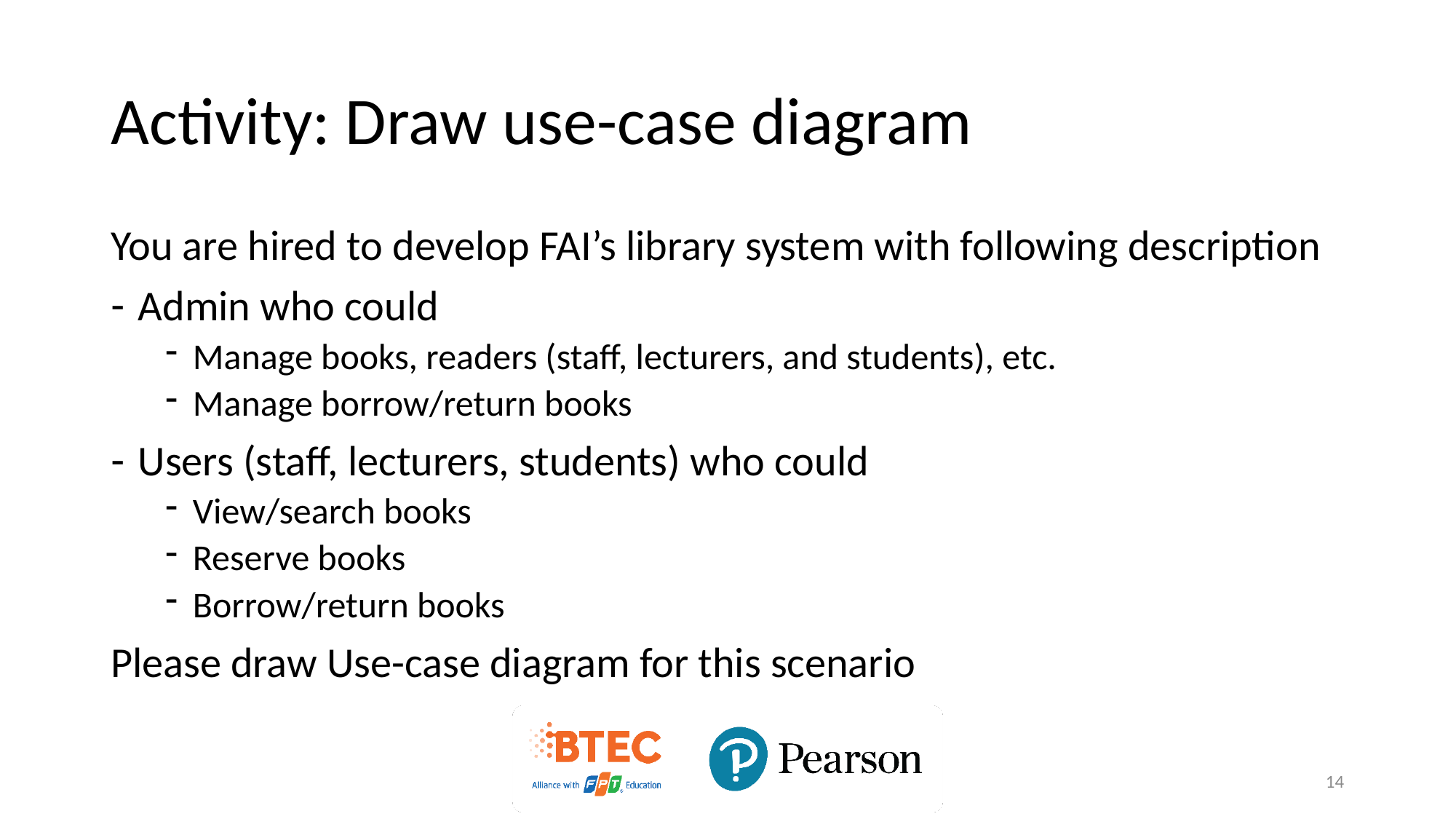

# Activity: Draw use-case diagram
You are hired to develop FAI’s library system with following description
Admin who could
Manage books, readers (staff, lecturers, and students), etc.
Manage borrow/return books
Users (staff, lecturers, students) who could
View/search books
Reserve books
Borrow/return books
Please draw Use-case diagram for this scenario
14